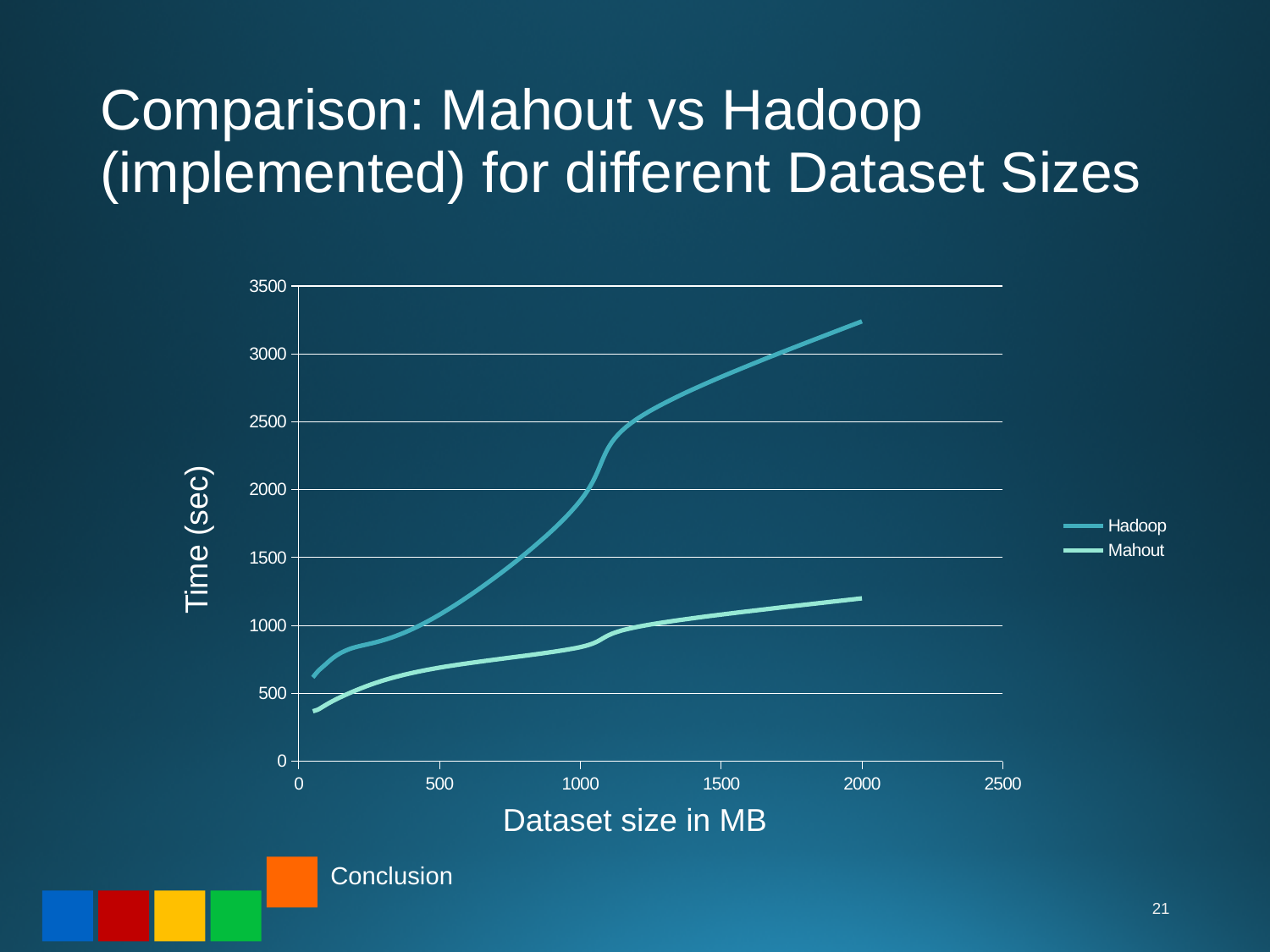

# Comparison: Mahout vs Hadoop (implemented) for different Dataset Sizes

### Chart

| Category | Hadoop | Mahout |
|---|---|---|
Time (sec)
Dataset size in MB
21